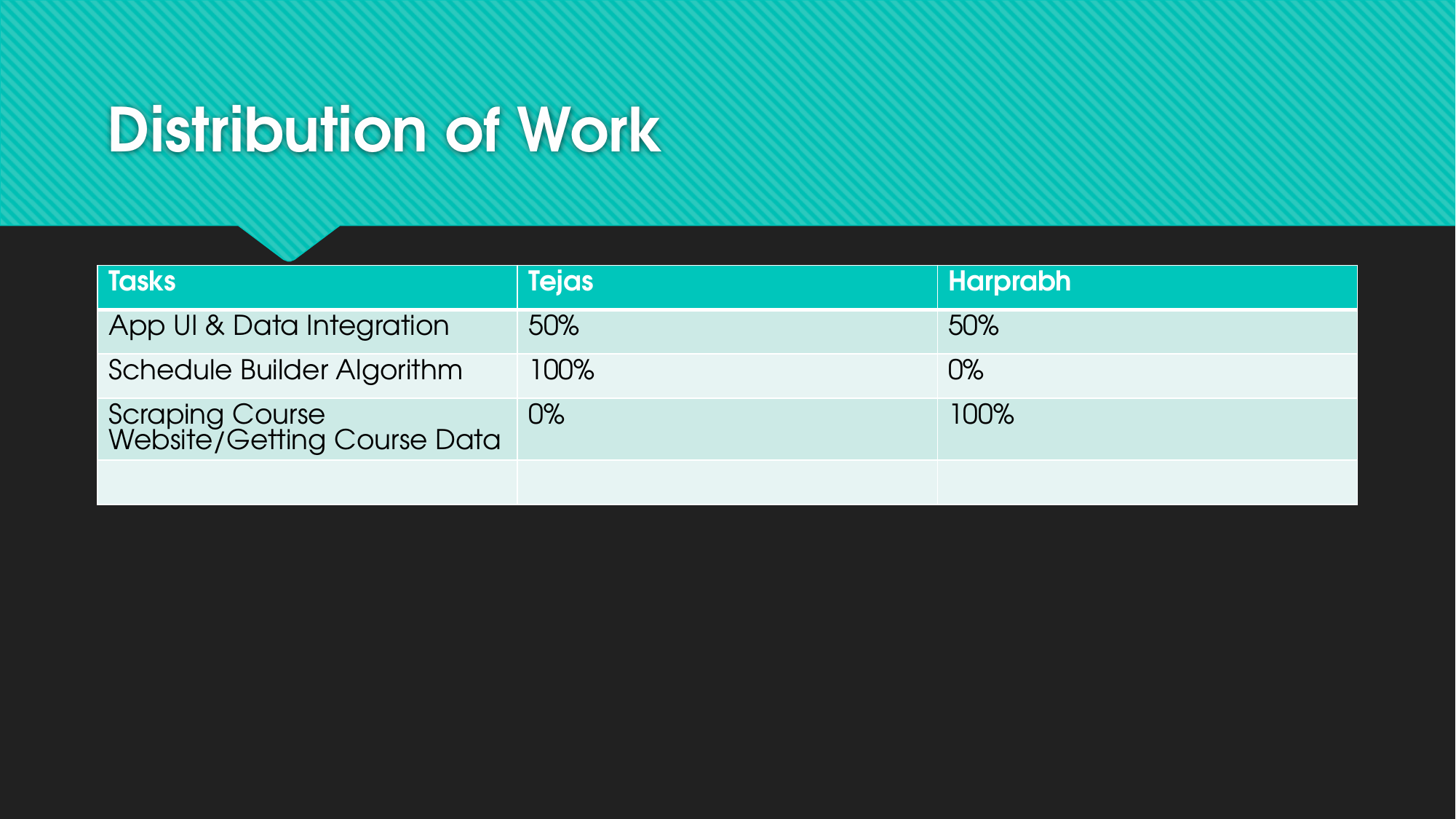

# Distribution of Work
| Tasks | Tejas | Harprabh |
| --- | --- | --- |
| App UI & Data Integration | 50% | 50% |
| Schedule Builder Algorithm | 100% | 0% |
| Scraping Course Website/Getting Course Data | 0% | 100% |
|  |  |  |